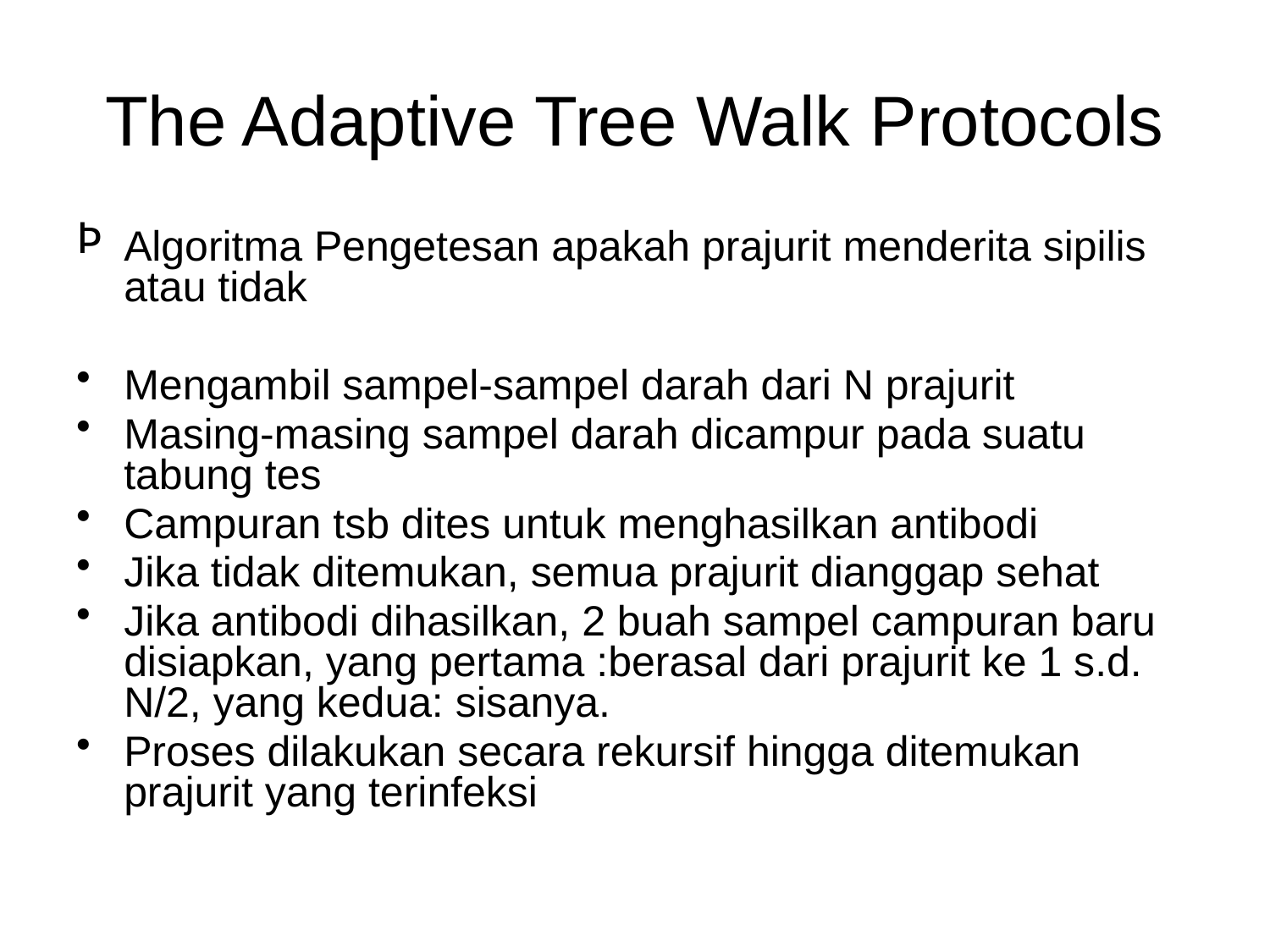

# The Adaptive Tree Walk Protocols
Algoritma Pengetesan apakah prajurit menderita sipilis atau tidak

Mengambil sampel-sampel darah dari N prajurit
Masing-masing sampel darah dicampur pada suatu tabung tes
Campuran tsb dites untuk menghasilkan antibodi
Jika tidak ditemukan, semua prajurit dianggap sehat
Jika antibodi dihasilkan, 2 buah sampel campuran baru disiapkan, yang pertama :berasal dari prajurit ke 1 s.d. N/2, yang kedua: sisanya.
Proses dilakukan secara rekursif hingga ditemukan prajurit yang terinfeksi